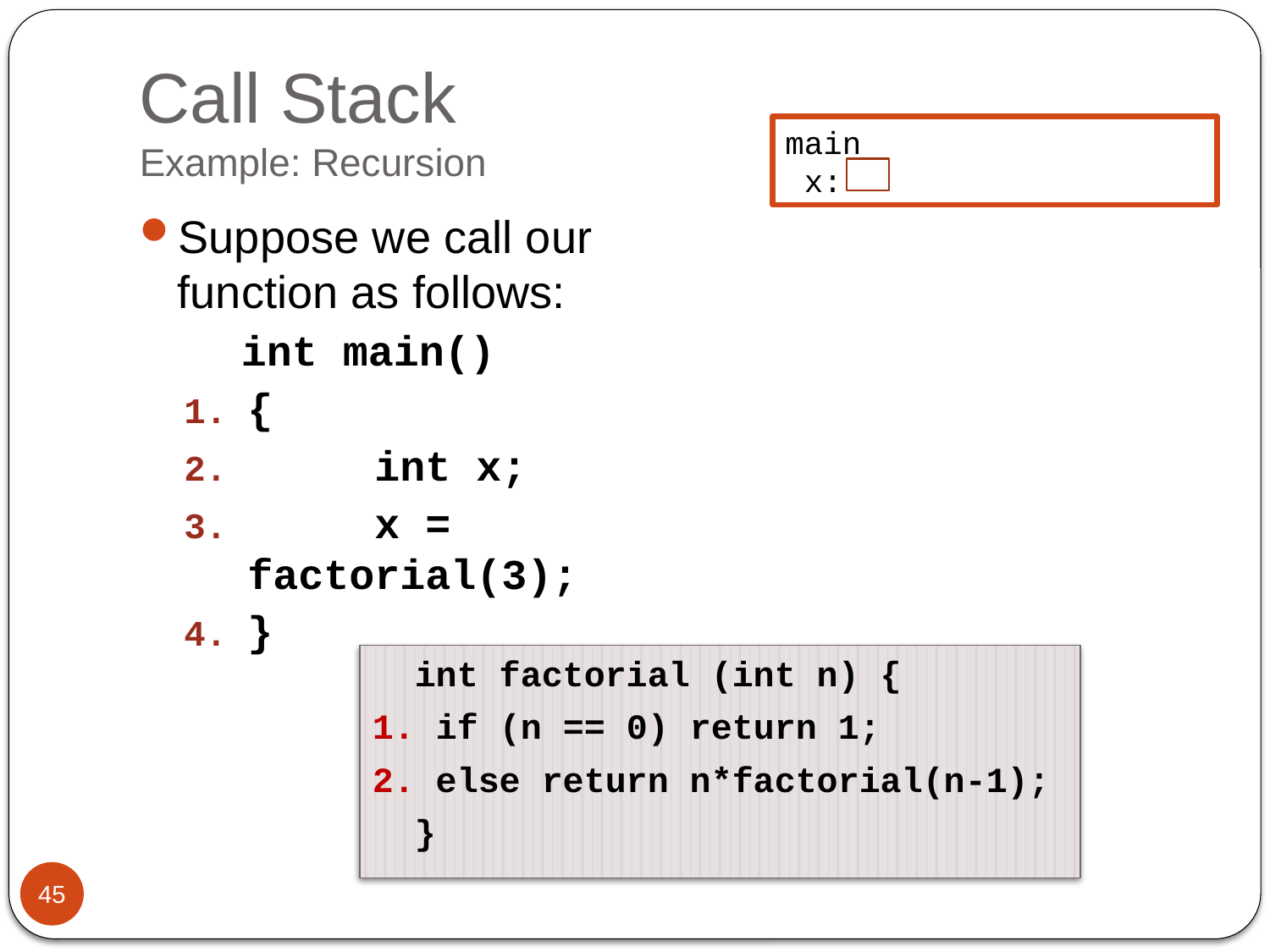

# Call Stack Example: Recursion
main
 x:

Suppose we call our function as follows:
	 int main()
{
	int x;
	x = factorial(3);
}

  int factorial (int n) {
1. if (n == 0) return 1;
2. else return n*factorial(n-1);
  }
45